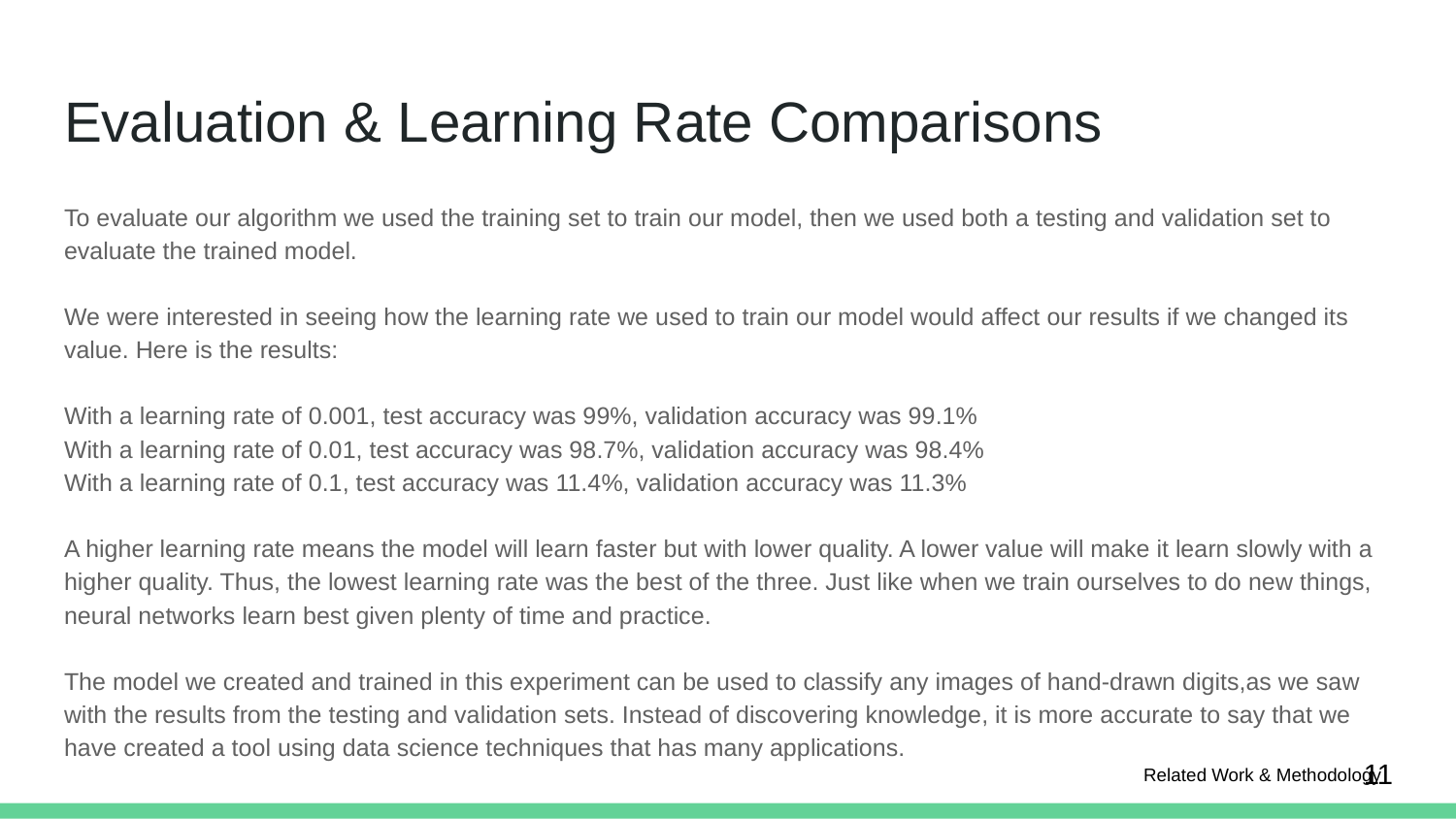

# Evaluation & Learning Rate Comparisons
To evaluate our algorithm we used the training set to train our model, then we used both a testing and validation set to evaluate the trained model.
We were interested in seeing how the learning rate we used to train our model would affect our results if we changed its value. Here is the results:
With a learning rate of 0.001, test accuracy was 99%, validation accuracy was 99.1%
With a learning rate of 0.01, test accuracy was 98.7%, validation accuracy was 98.4%
With a learning rate of 0.1, test accuracy was 11.4%, validation accuracy was 11.3%
A higher learning rate means the model will learn faster but with lower quality. A lower value will make it learn slowly with a higher quality. Thus, the lowest learning rate was the best of the three. Just like when we train ourselves to do new things, neural networks learn best given plenty of time and practice.
The model we created and trained in this experiment can be used to classify any images of hand-drawn digits,as we saw with the results from the testing and validation sets. Instead of discovering knowledge, it is more accurate to say that we have created a tool using data science techniques that has many applications.
11
Related Work & Methodology